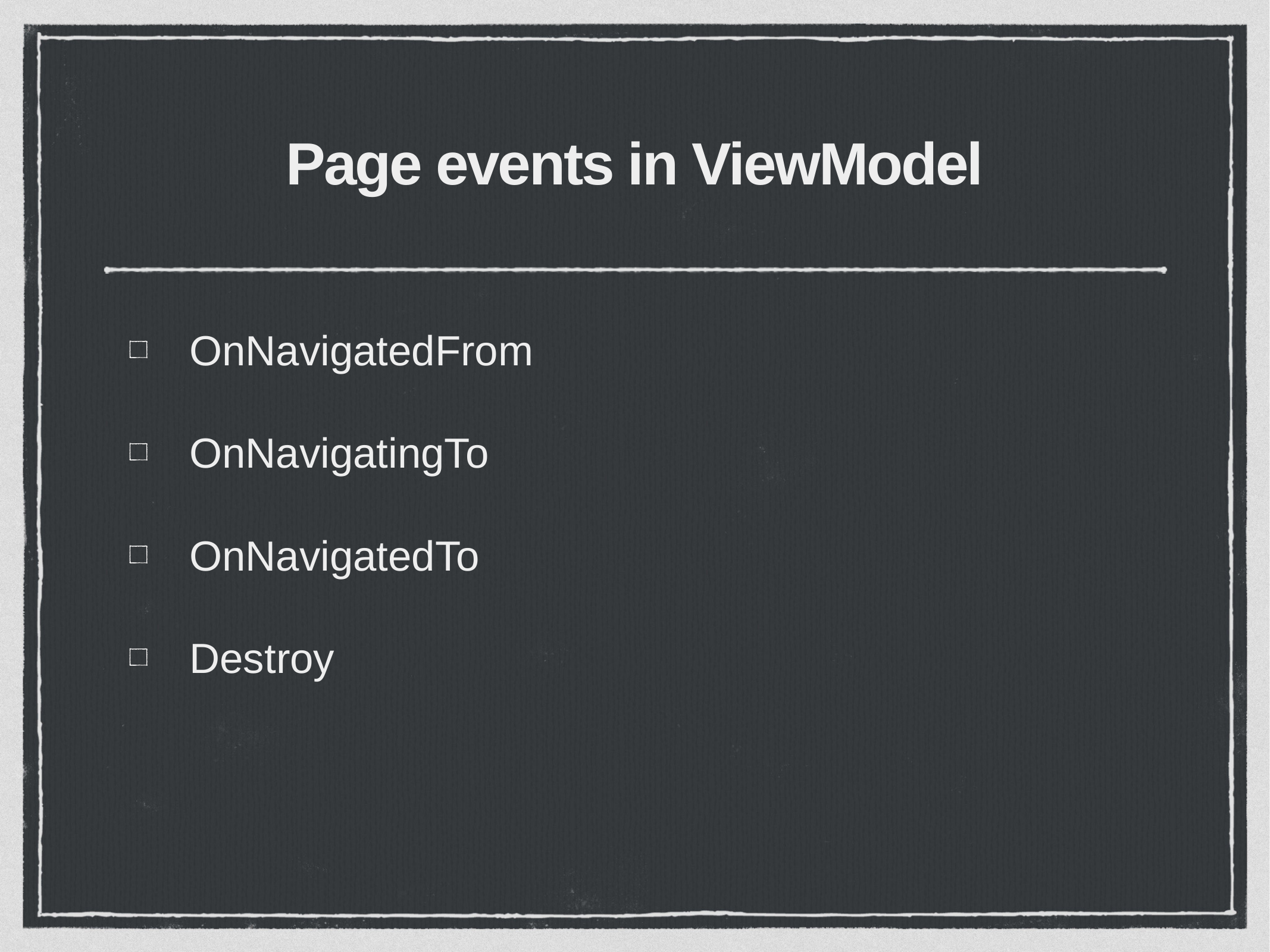

# Page events in ViewModel
OnNavigatedFrom
OnNavigatingTo
OnNavigatedTo
Destroy